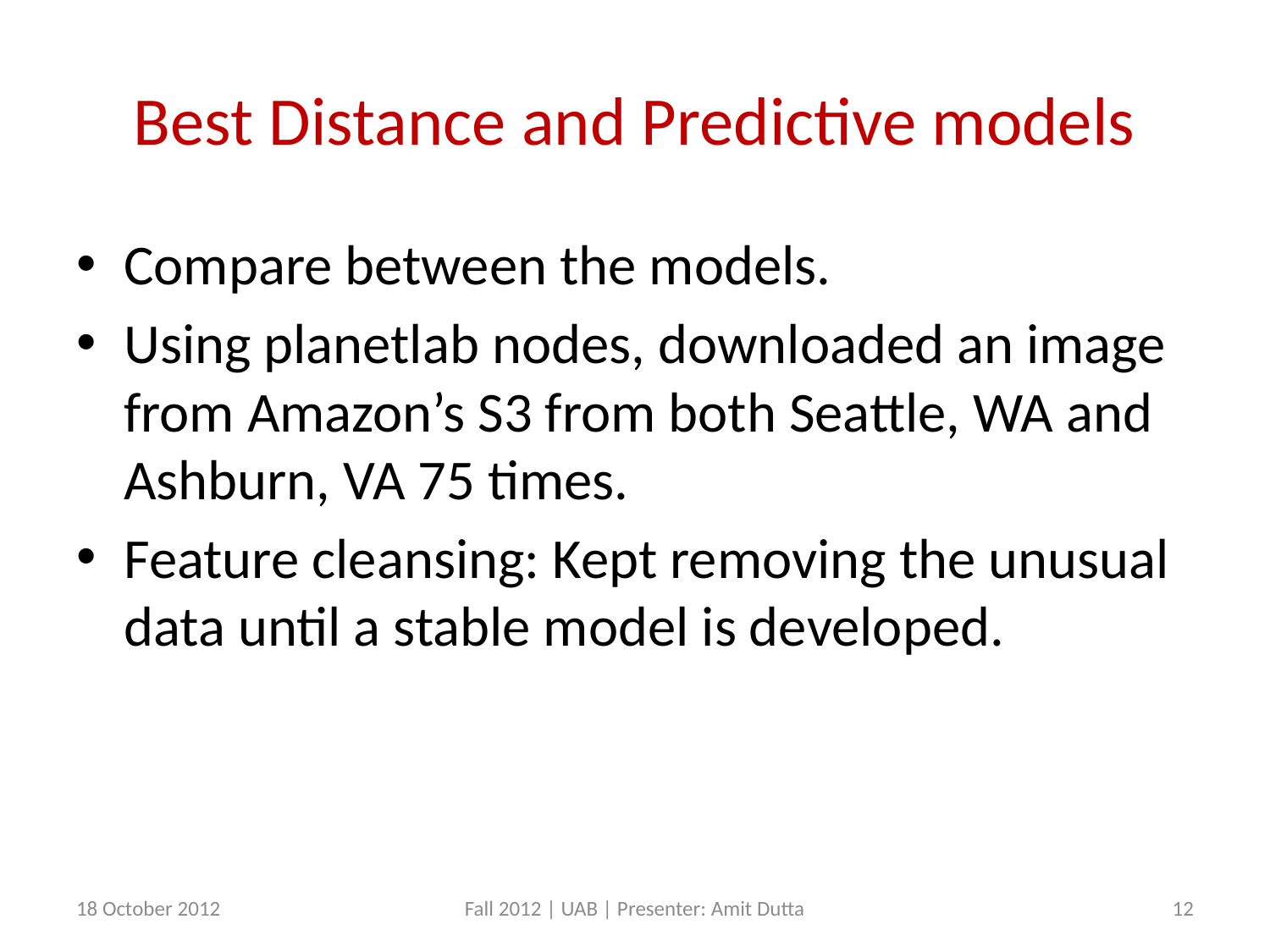

# Best Distance and Predictive models
Compare between the models.
Using planetlab nodes, downloaded an image from Amazon’s S3 from both Seattle, WA and Ashburn, VA 75 times.
Feature cleansing: Kept removing the unusual data until a stable model is developed.
18 October 2012
Fall 2012 | UAB | Presenter: Amit Dutta
12